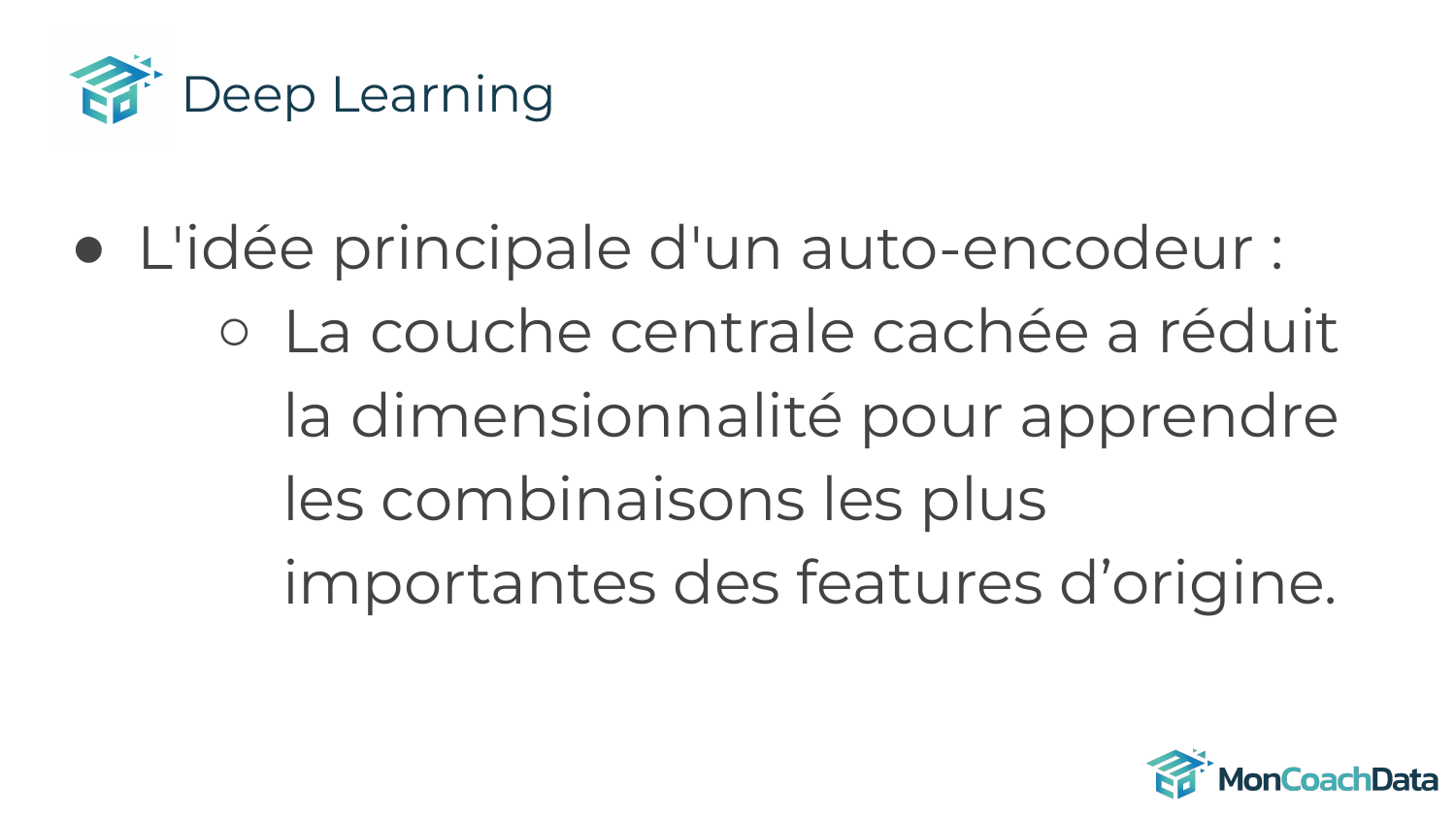

# Deep Learning
L'idée principale d'un auto-encodeur :
La couche centrale cachée a réduit la dimensionnalité pour apprendre les combinaisons les plus importantes des features d’origine.